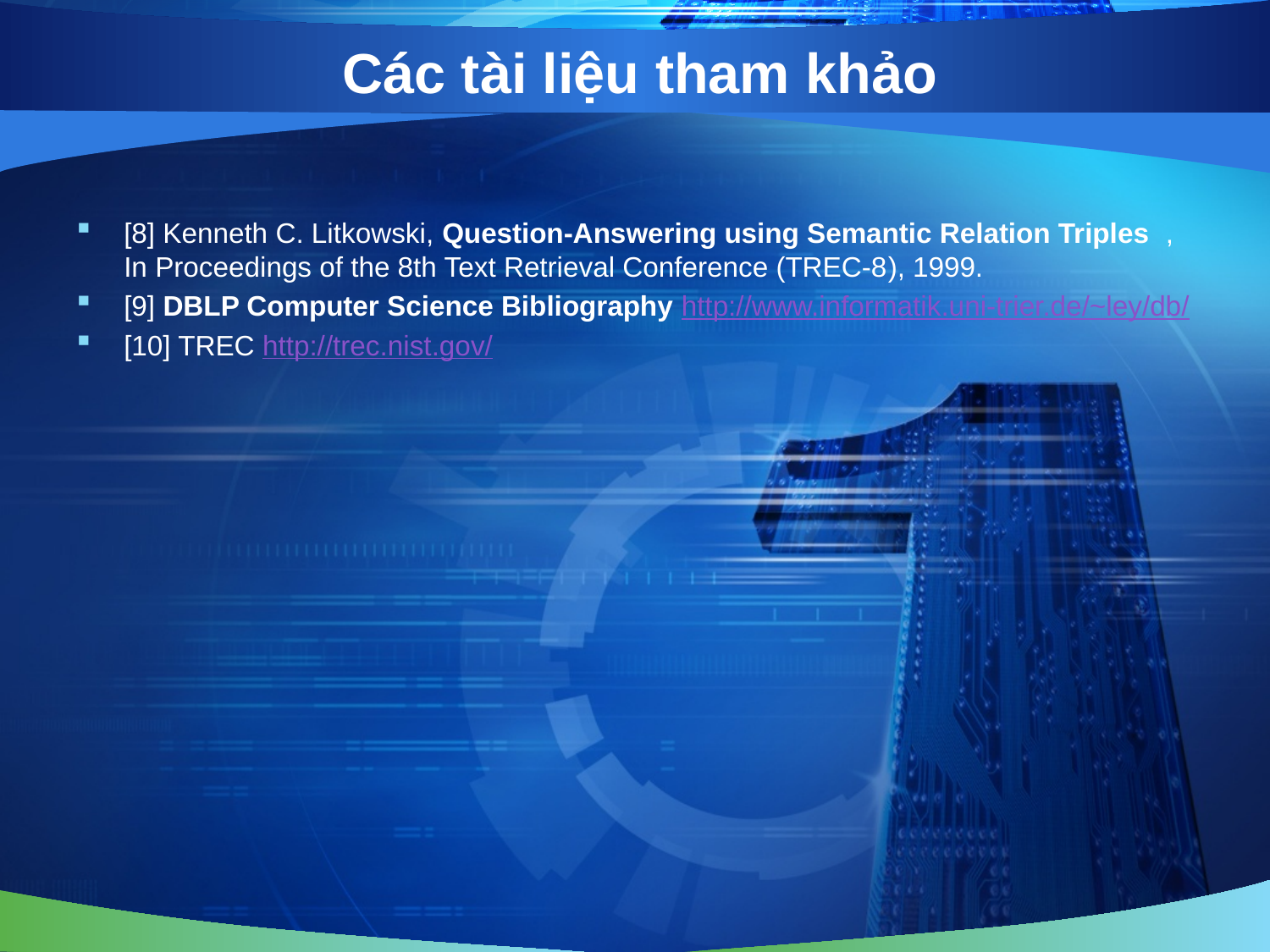

# Các tài liệu tham khảo

[8] Kenneth C. Litkowski, Question-Answering using Semantic Relation Triples  , In Proceedings of the 8th Text Retrieval Conference (TREC-8), 1999.
[9] DBLP Computer Science Bibliography http://www.informatik.uni-trier.de/~ley/db/
[10] TREC http://trec.nist.gov/